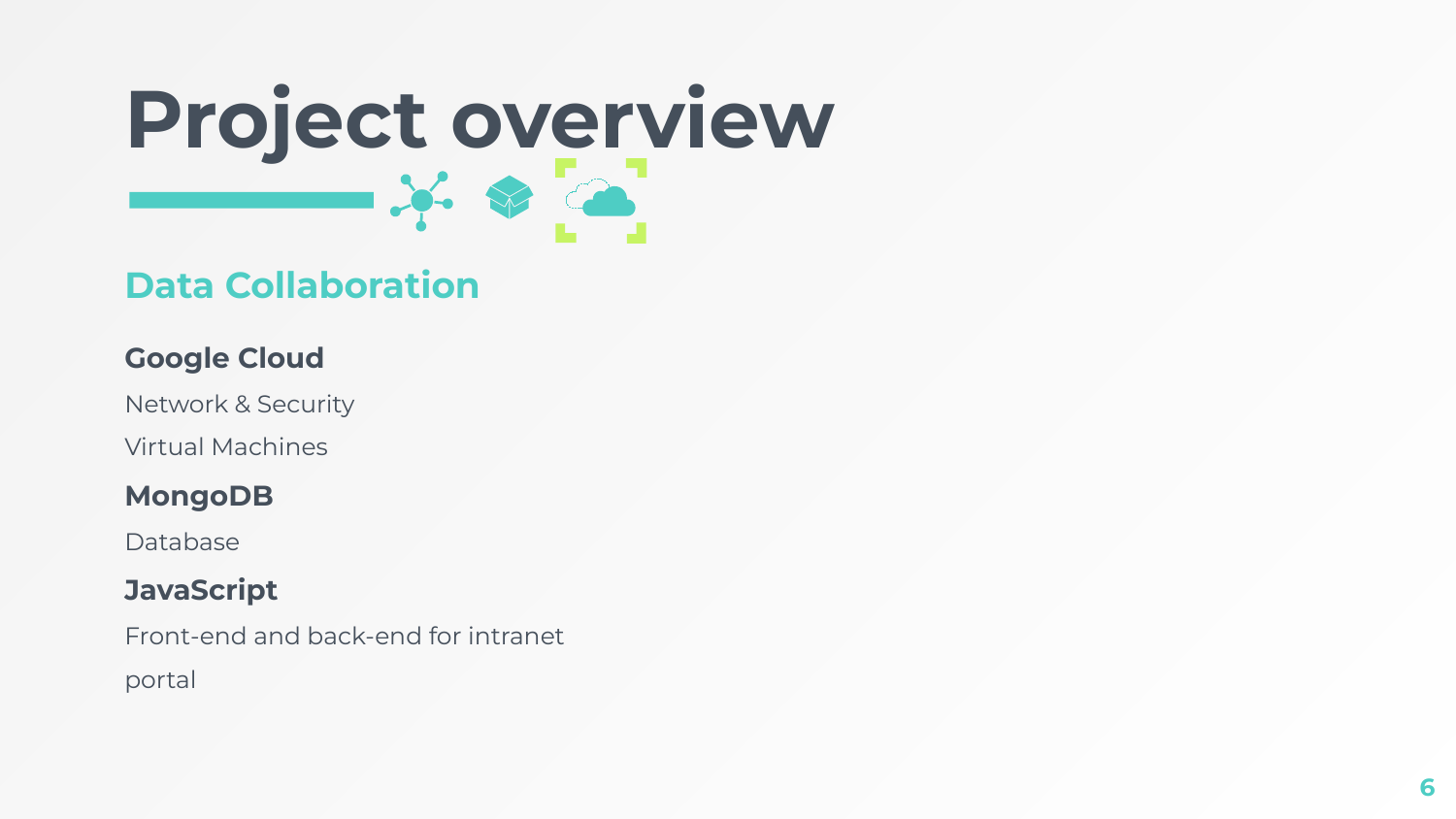

# Project overview

Data Collaboration
Google Cloud
Network & Security
Virtual Machines
MongoDB
Database
JavaScript
Front-end and back-end for intranet portal

6